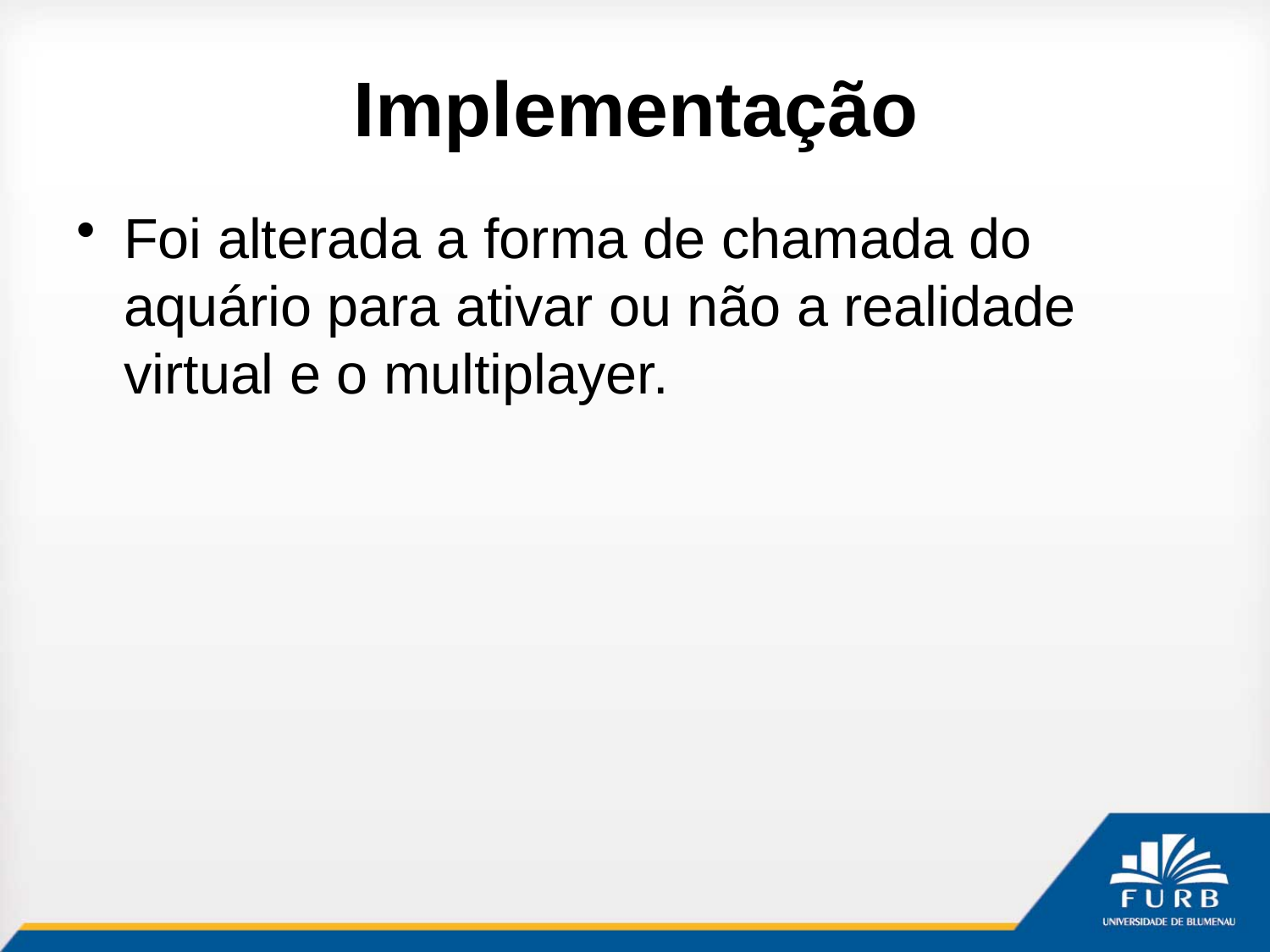

# Implementação
Foi alterada a forma de chamada do aquário para ativar ou não a realidade virtual e o multiplayer.